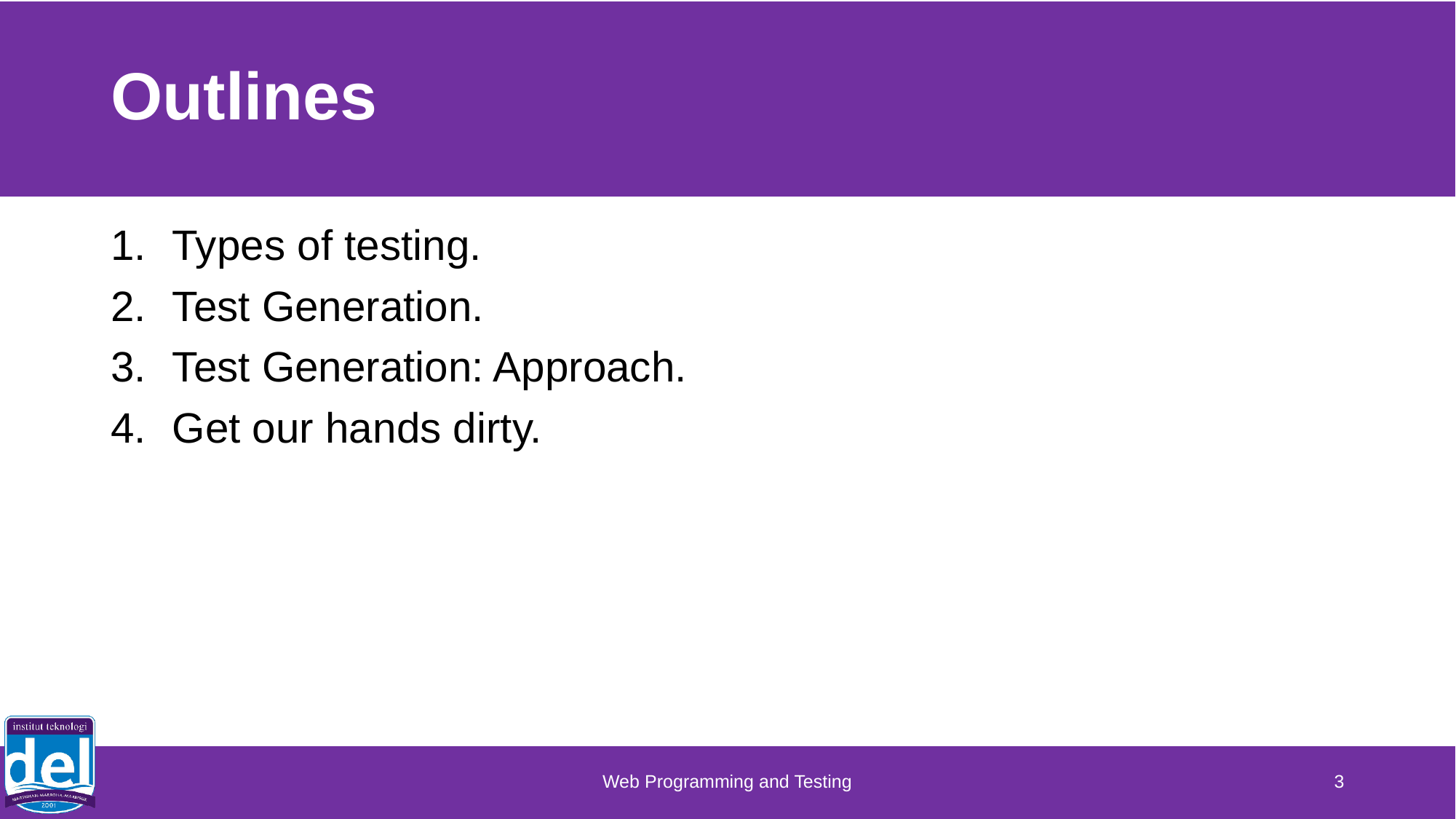

# Outlines
Types of testing.
Test Generation.
Test Generation: Approach.
Get our hands dirty.

Web Programming and Testing
3